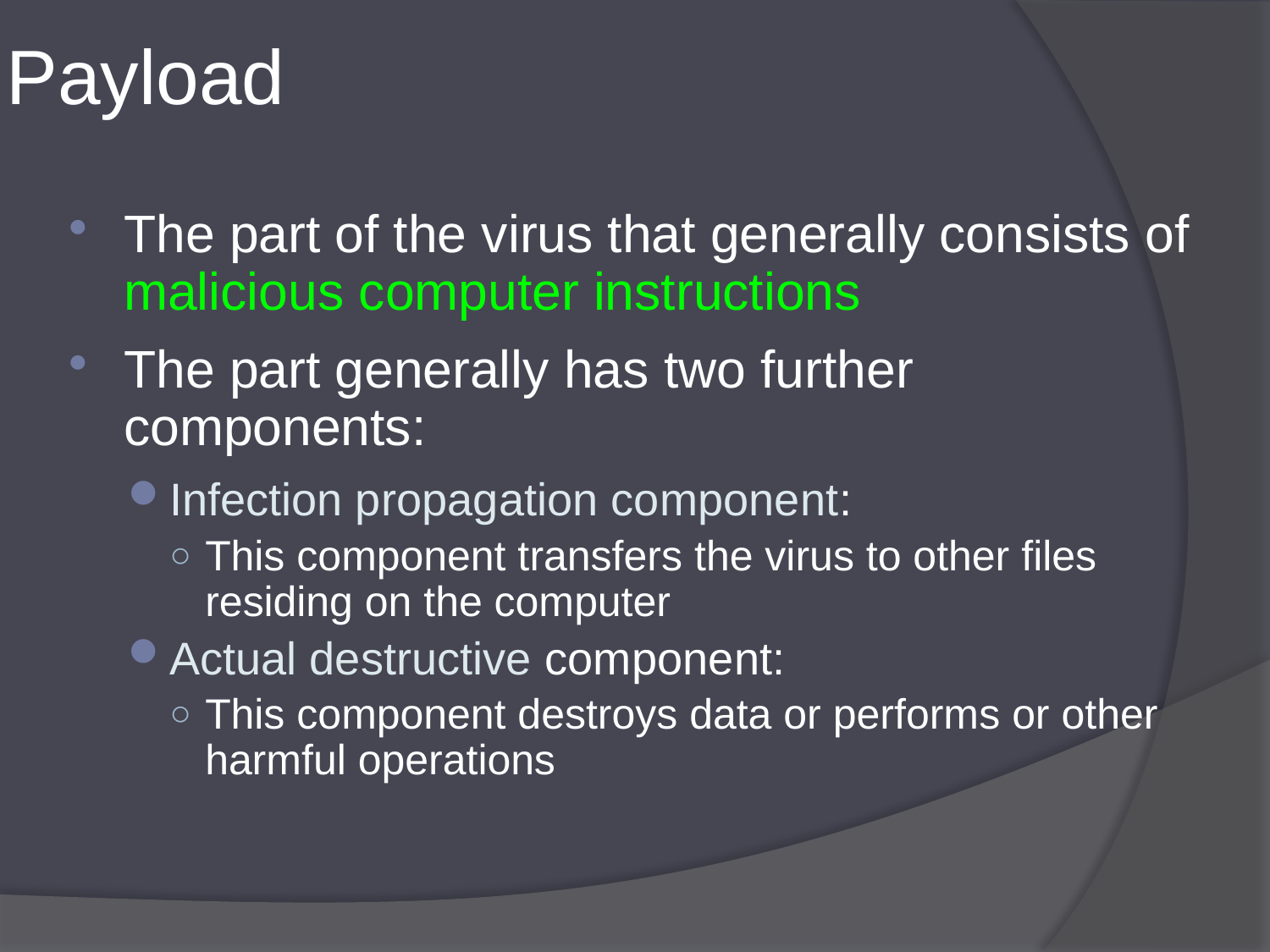

# Payload

The part of the virus that generally consists of malicious computer instructions
The part generally has two further components:
Infection propagation component:
This component transfers the virus to other files residing on the computer
Actual destructive component:
This component destroys data or performs or other harmful operations